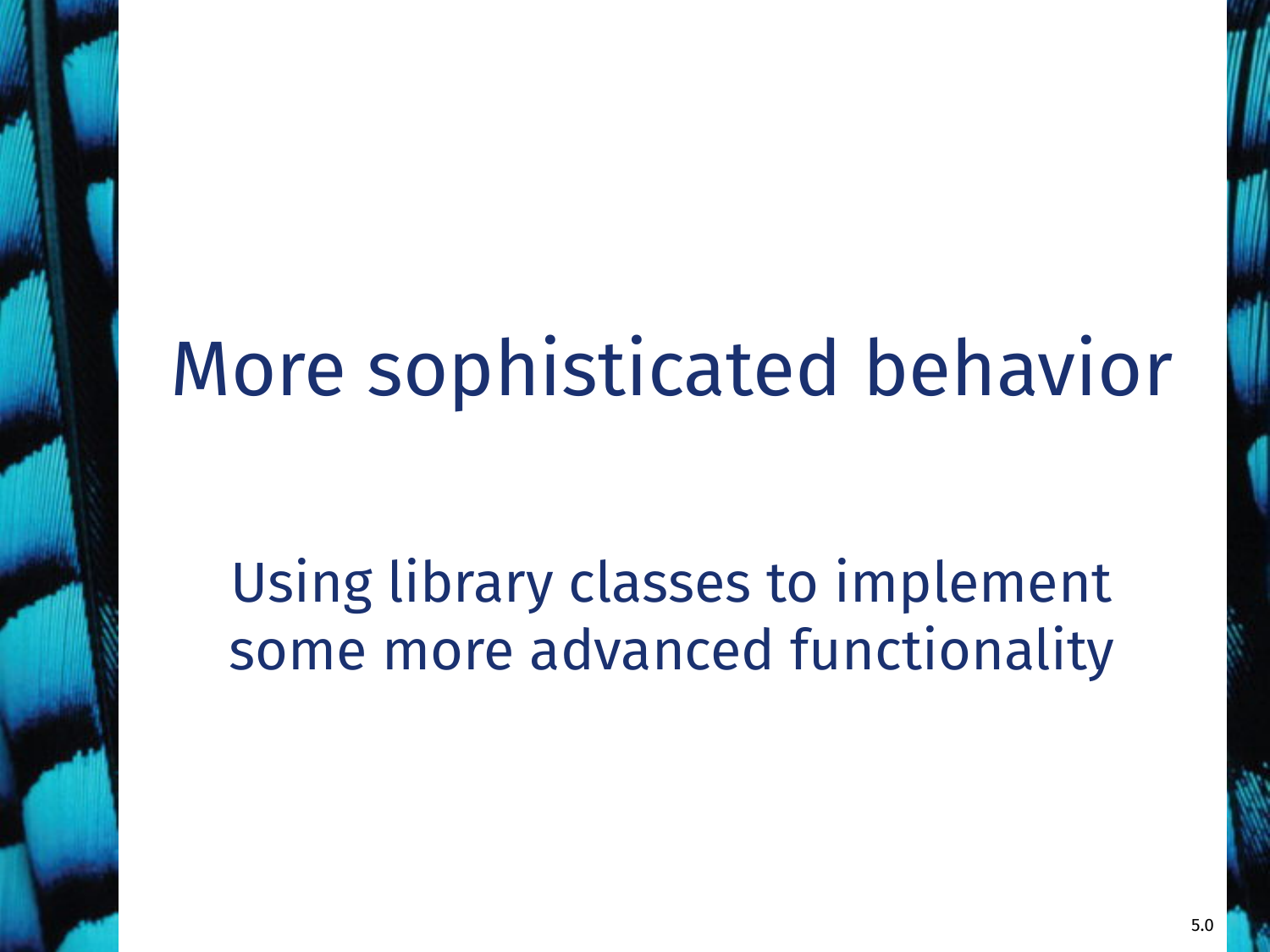

# More sophisticated behavior
Using library classes to implement some more advanced functionality
5.0